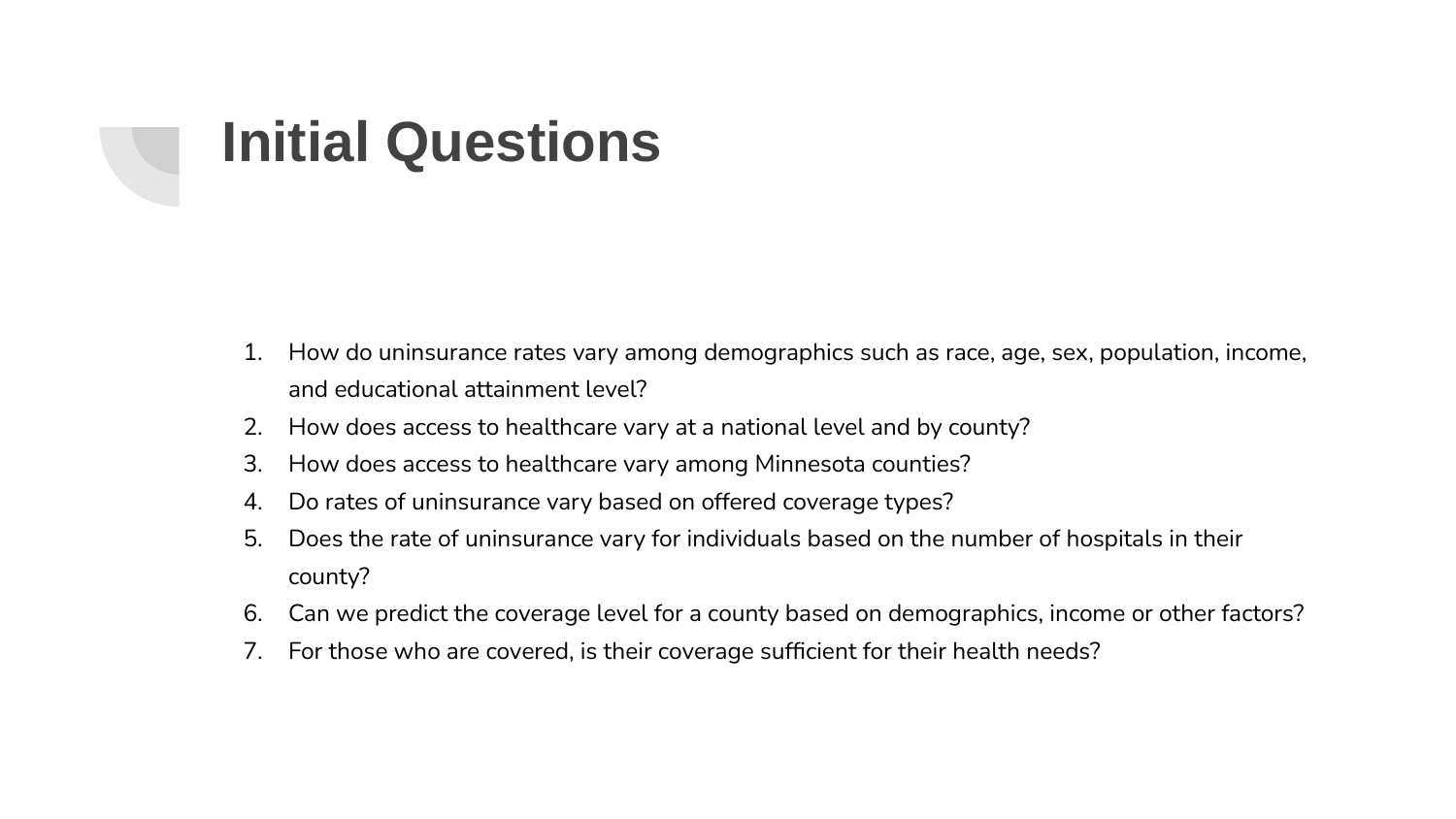

# Initial Questions
How do uninsurance rates vary among demographics such as race, age, sex, population, income, and educational attainment level?
How does access to healthcare vary at a national level and by county?
How does access to healthcare vary among Minnesota counties?
Do rates of uninsurance vary based on offered coverage types?
Does the rate of uninsurance vary for individuals based on the number of hospitals in their county?
Can we predict the coverage level for a county based on demographics, income or other factors?
For those who are covered, is their coverage sufficient for their health needs?